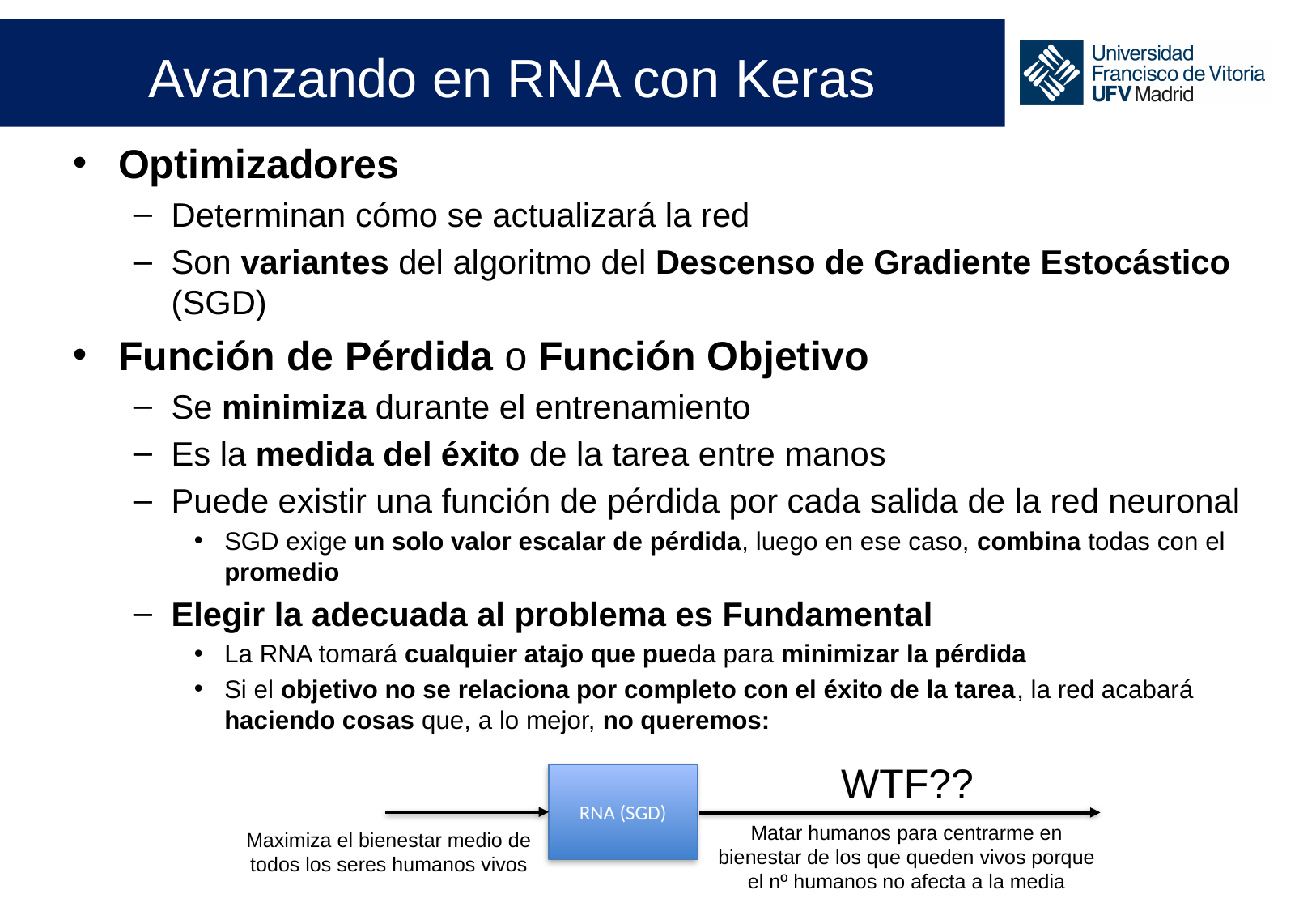

# Avanzando en RNA con Keras
Optimizadores
Determinan cómo se actualizará la red
Son variantes del algoritmo del Descenso de Gradiente Estocástico (SGD)
Función de Pérdida o Función Objetivo
Se minimiza durante el entrenamiento
Es la medida del éxito de la tarea entre manos
Puede existir una función de pérdida por cada salida de la red neuronal
SGD exige un solo valor escalar de pérdida, luego en ese caso, combina todas con el promedio
Elegir la adecuada al problema es Fundamental
La RNA tomará cualquier atajo que pueda para minimizar la pérdida
Si el objetivo no se relaciona por completo con el éxito de la tarea, la red acabará haciendo cosas que, a lo mejor, no queremos:
WTF??
RNA (SGD)
Matar humanos para centrarme en bienestar de los que queden vivos porque el nº humanos no afecta a la media
Maximiza el bienestar medio de todos los seres humanos vivos